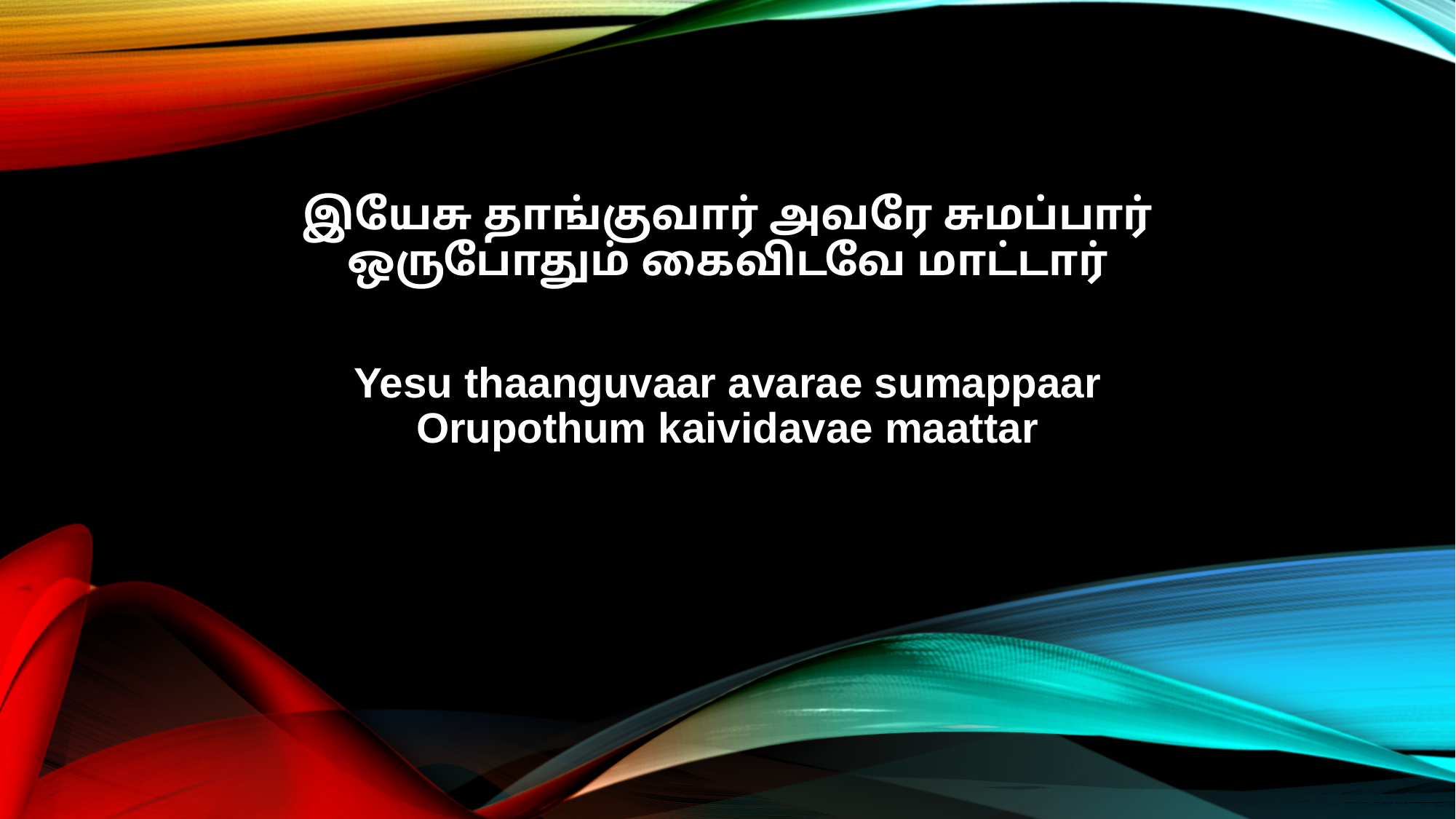

இயேசு தாங்குவார் அவரே சுமப்பார்
ஒருபோதும் கைவிடவே மாட்டார்

Yesu thaanguvaar avarae sumappaar
Orupothum kaividavae maattar